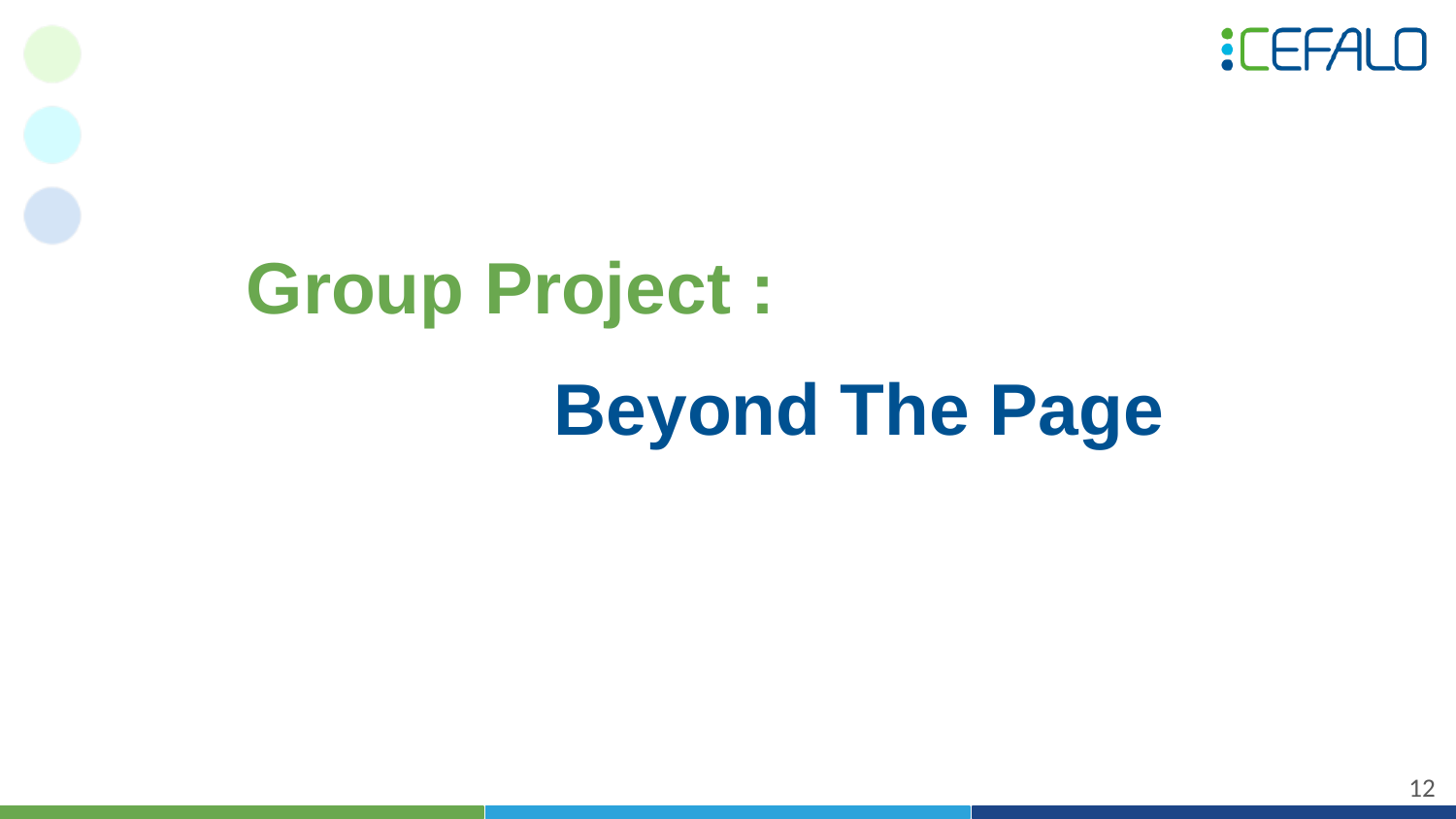

Group Project :

              Beyond The Page
12